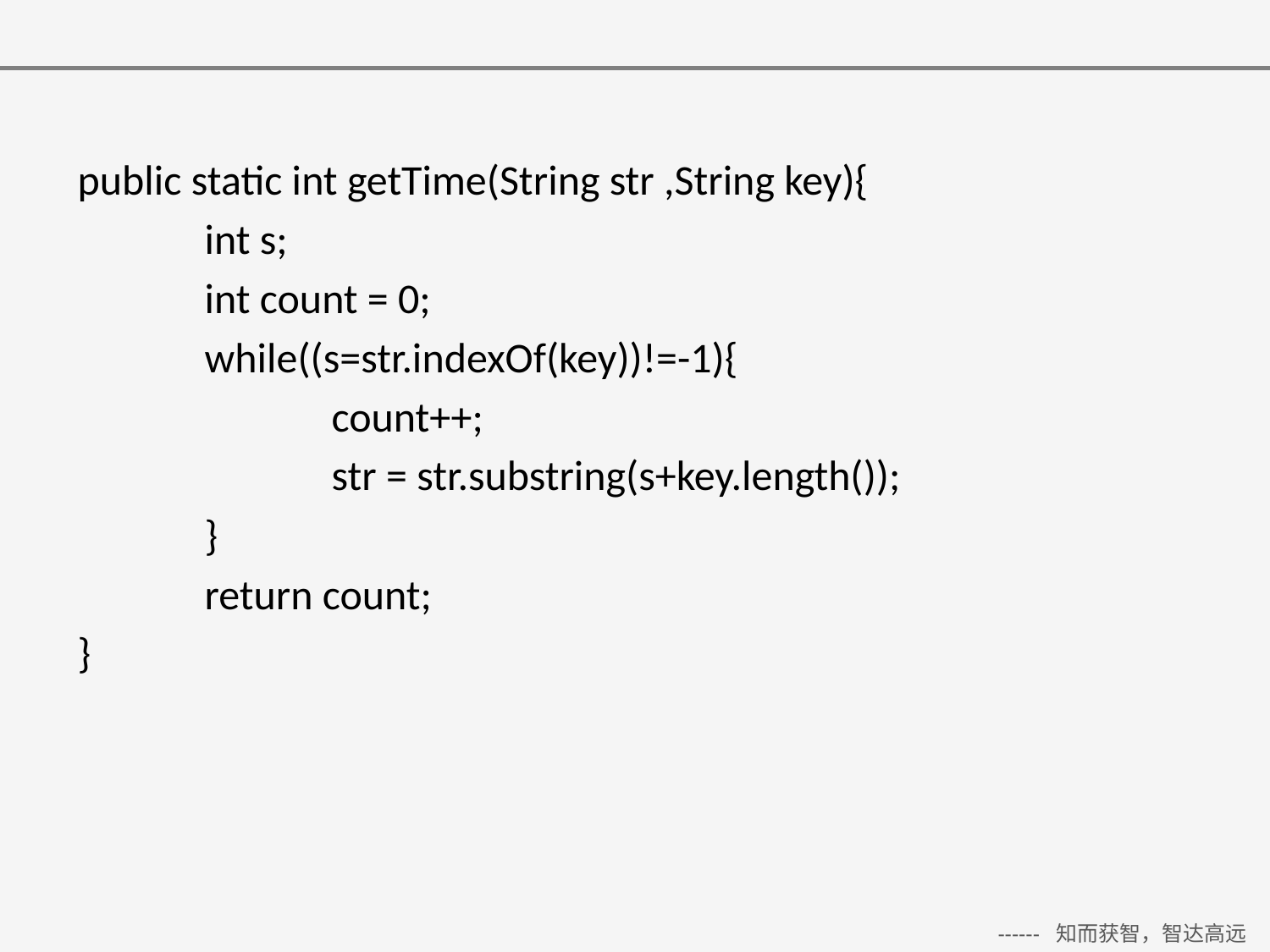

public static int getTime(String str ,String key){
	int s;
	int count = 0;
	while((s=str.indexOf(key))!=-1){
		count++;
		str = str.substring(s+key.length());
	}
	return count;
}